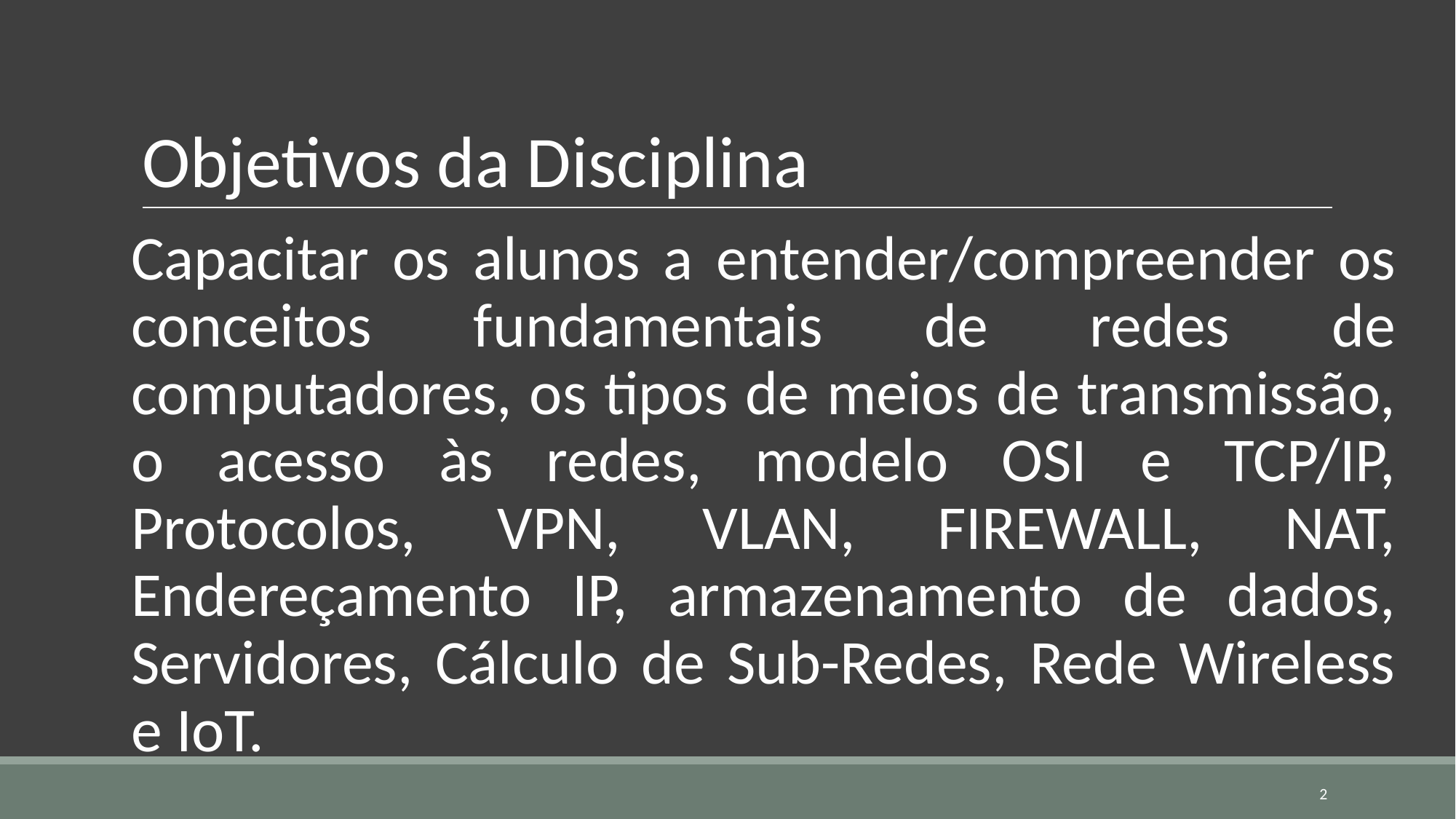

# Objetivos da Disciplina
Capacitar os alunos a entender/compreender os conceitos fundamentais de redes de computadores, os tipos de meios de transmissão, o acesso às redes, modelo OSI e TCP/IP, Protocolos, VPN, VLAN, FIREWALL, NAT, Endereçamento IP, armazenamento de dados, Servidores, Cálculo de Sub-Redes, Rede Wireless e IoT.
2